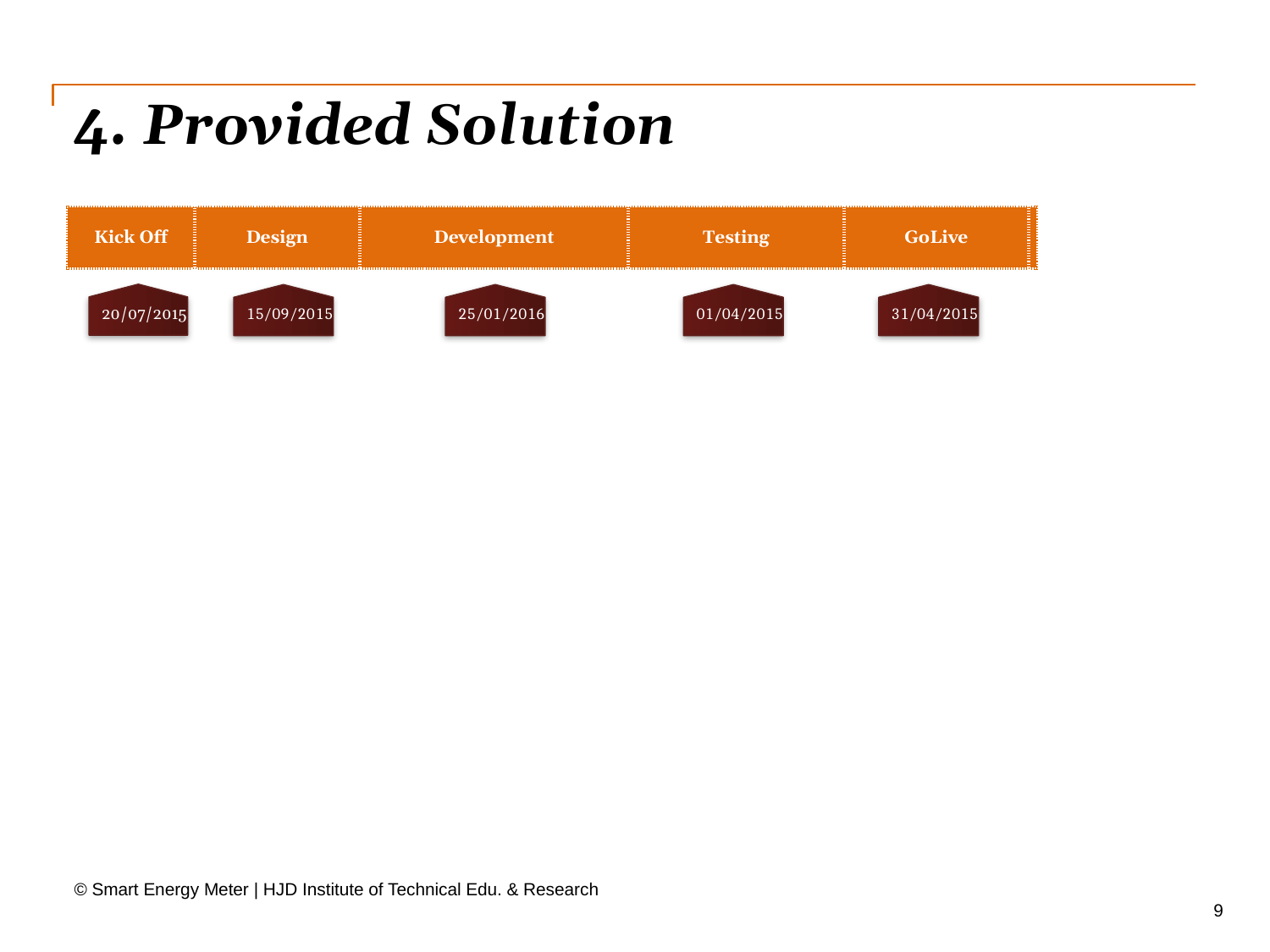

# 4. Provided Solution
| Kick Off | Design | Development | Testing | GoLive |  |
| --- | --- | --- | --- | --- | --- |
15/09/2015
25/01/2016
01/04/2015
31/04/2015
20/07/2015

© Smart Energy Meter | HJD Institute of Technical Edu. & Research